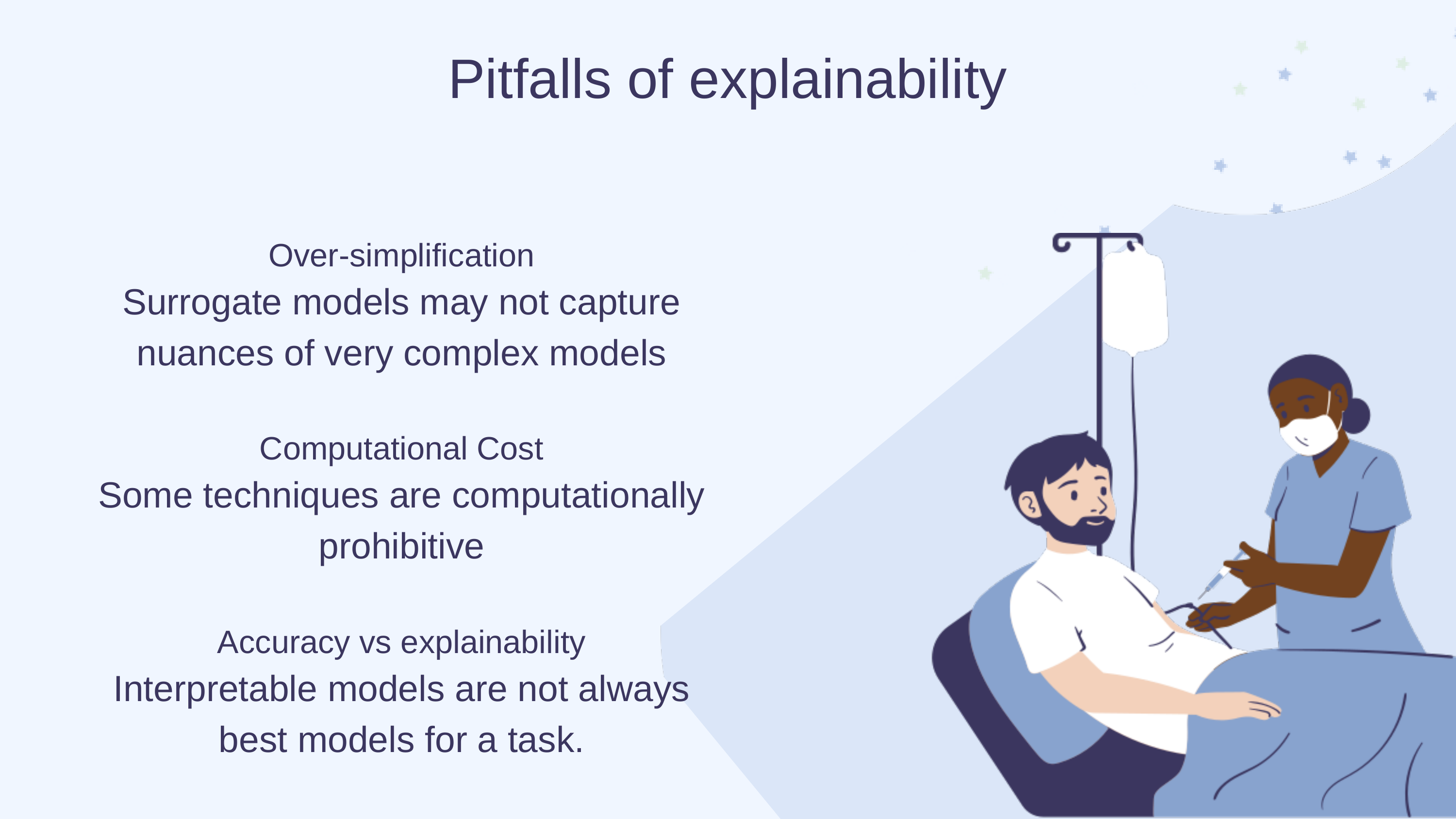

Pitfalls of explainability
Over-simplification

Surrogate models may not capture nuances of very complex models
Computational Cost
Some techniques are computationally prohibitive
Accuracy vs explainability
Interpretable models are not always best models for a task.